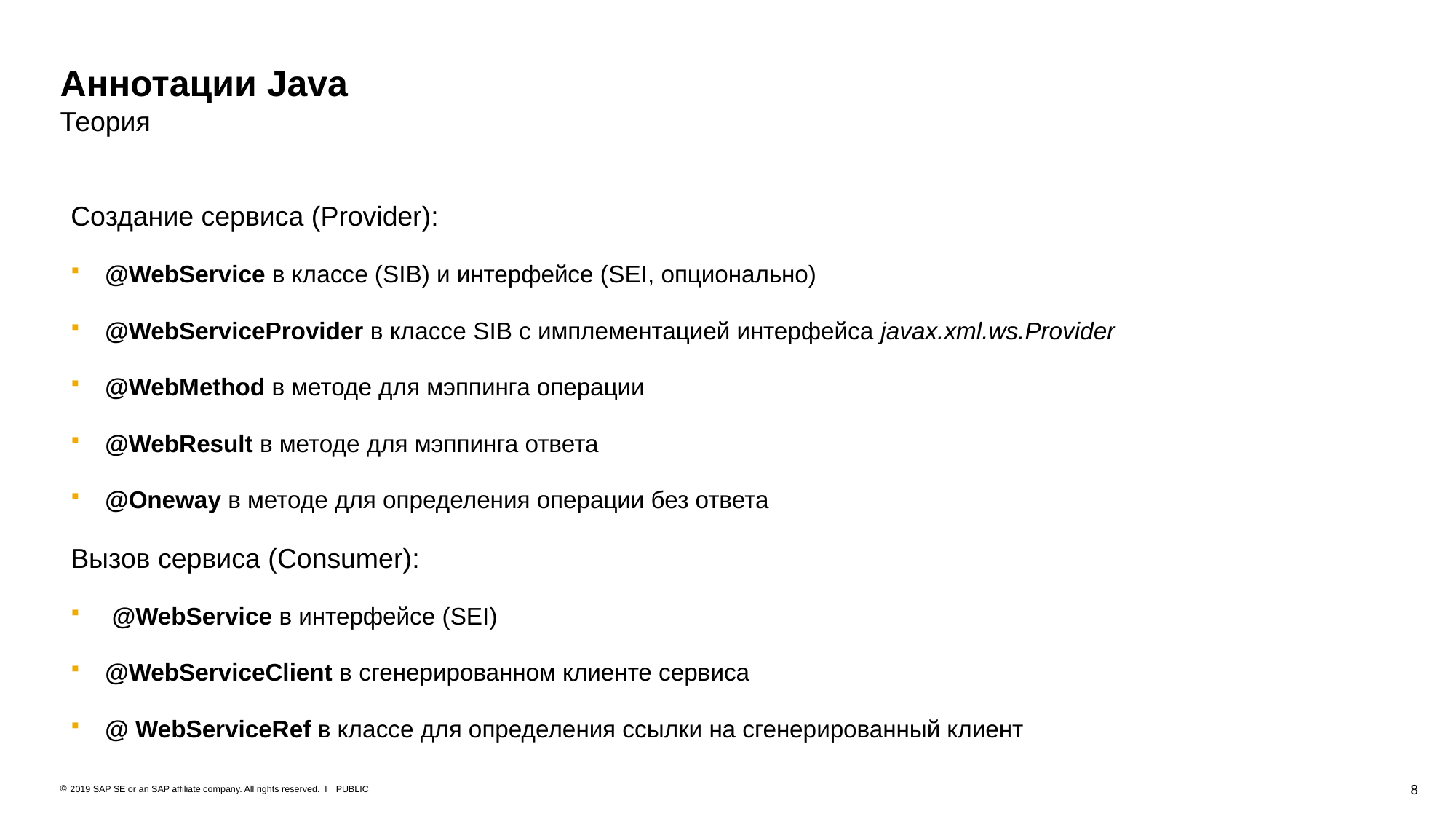

# Аннотации Java Теория
Создание сервиса (Provider):
@WebService в классе (SIB) и интерфейсе (SEI, опционально)
@WebServiceProvider в классе SIB с имплементацией интерфейса javax.xml.ws.Provider
@WebMethod в методе для мэппинга операции
@WebResult в методе для мэппинга ответа
@Oneway в методе для определения операции без ответа
Вызов сервиса (Consumer):
@WebService в интерфейсе (SEI)
@WebServiceClient в сгенерированном клиенте сервиса
@ WebServiceRef в классе для определения ссылки на сгенерированный клиент